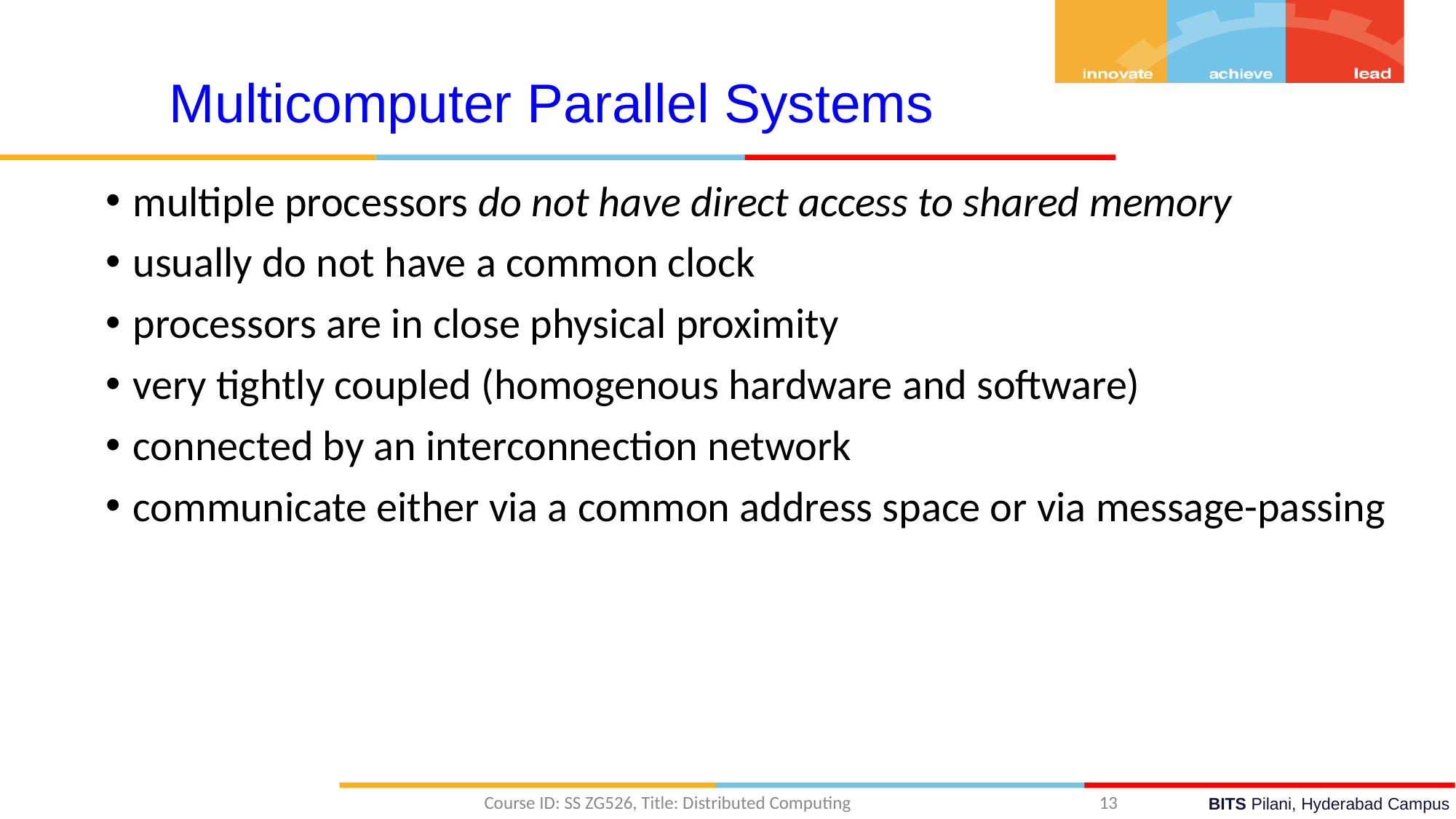

Multicomputer Parallel Systems
multiple processors do not have direct access to shared memory
usually do not have a common clock
processors are in close physical proximity
very tightly coupled (homogenous hardware and software)
connected by an interconnection network
communicate either via a common address space or via message-passing
Course ID: SS ZG526, Title: Distributed Computing
13